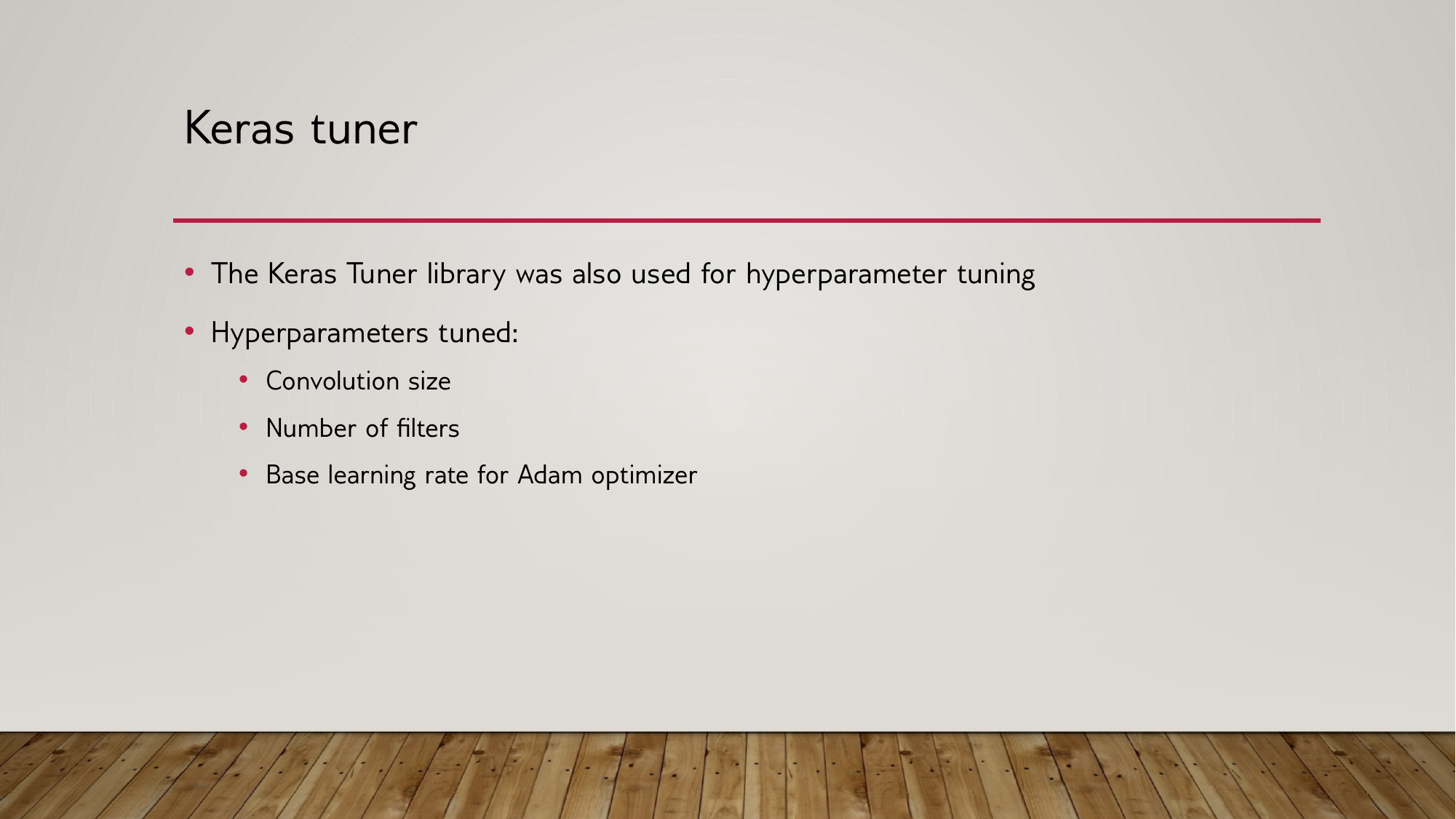

# Keras tuner
The Keras Tuner library was also used for hyperparameter tuning
Hyperparameters tuned:
Convolution size
Number of filters
Base learning rate for Adam optimizer